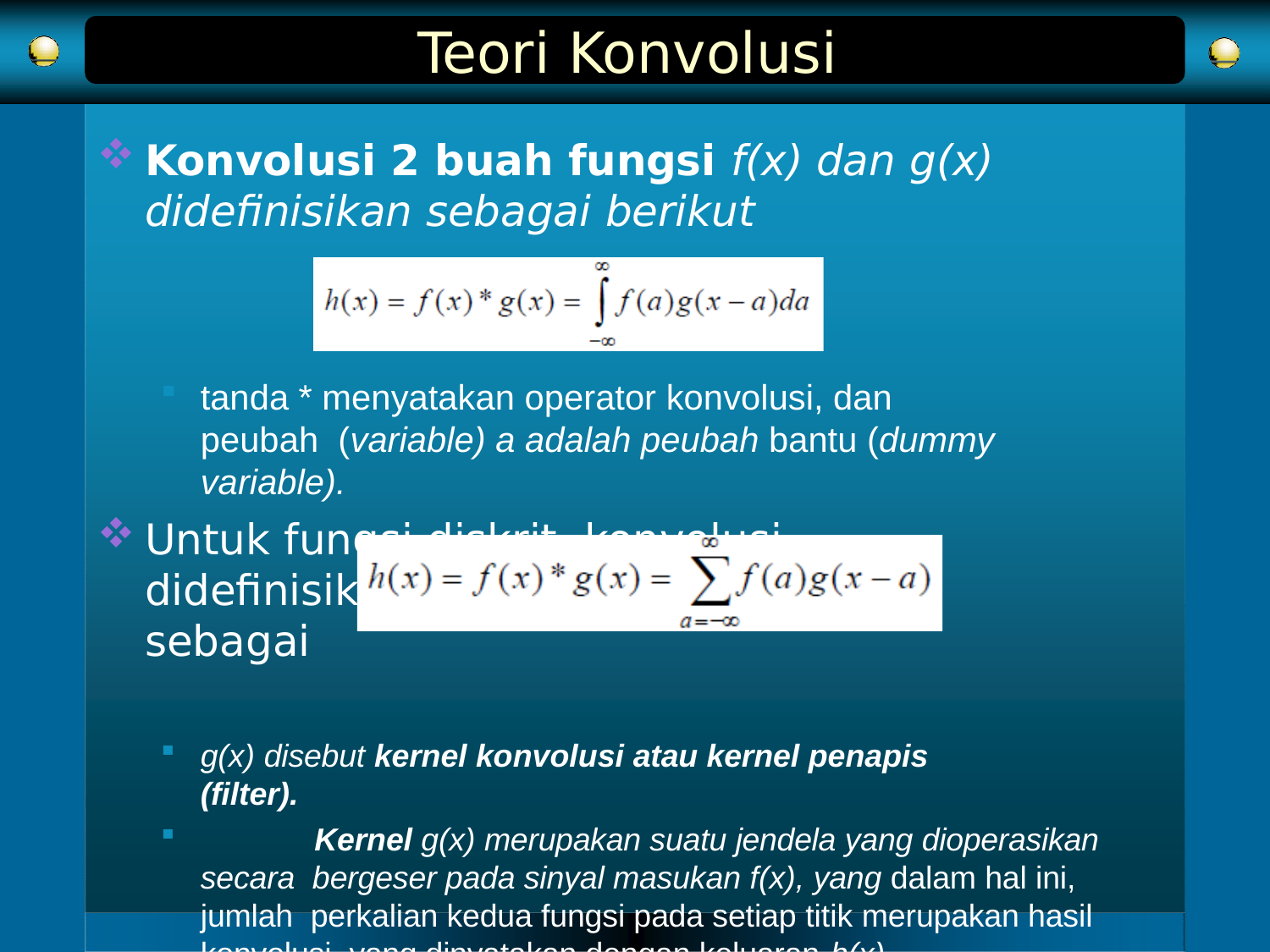

# Teori Konvolusi

Konvolusi 2 buah fungsi f(x) dan g(x)  didefinisikan sebagai berikut

tanda * menyatakan operator konvolusi, dan peubah  (variable) a adalah peubah bantu (dummy variable).
Untuk fungsi diskrit, konvolusi didefinisikan
sebagai

g(x) disebut kernel konvolusi atau kernel penapis (filter).
	Kernel g(x) merupakan suatu jendela yang dioperasikan secara  bergeser pada sinyal masukan f(x), yang dalam hal ini, jumlah  perkalian kedua fungsi pada setiap titik merupakan hasil konvolusi  yang dinyatakan dengan keluaran h(x)